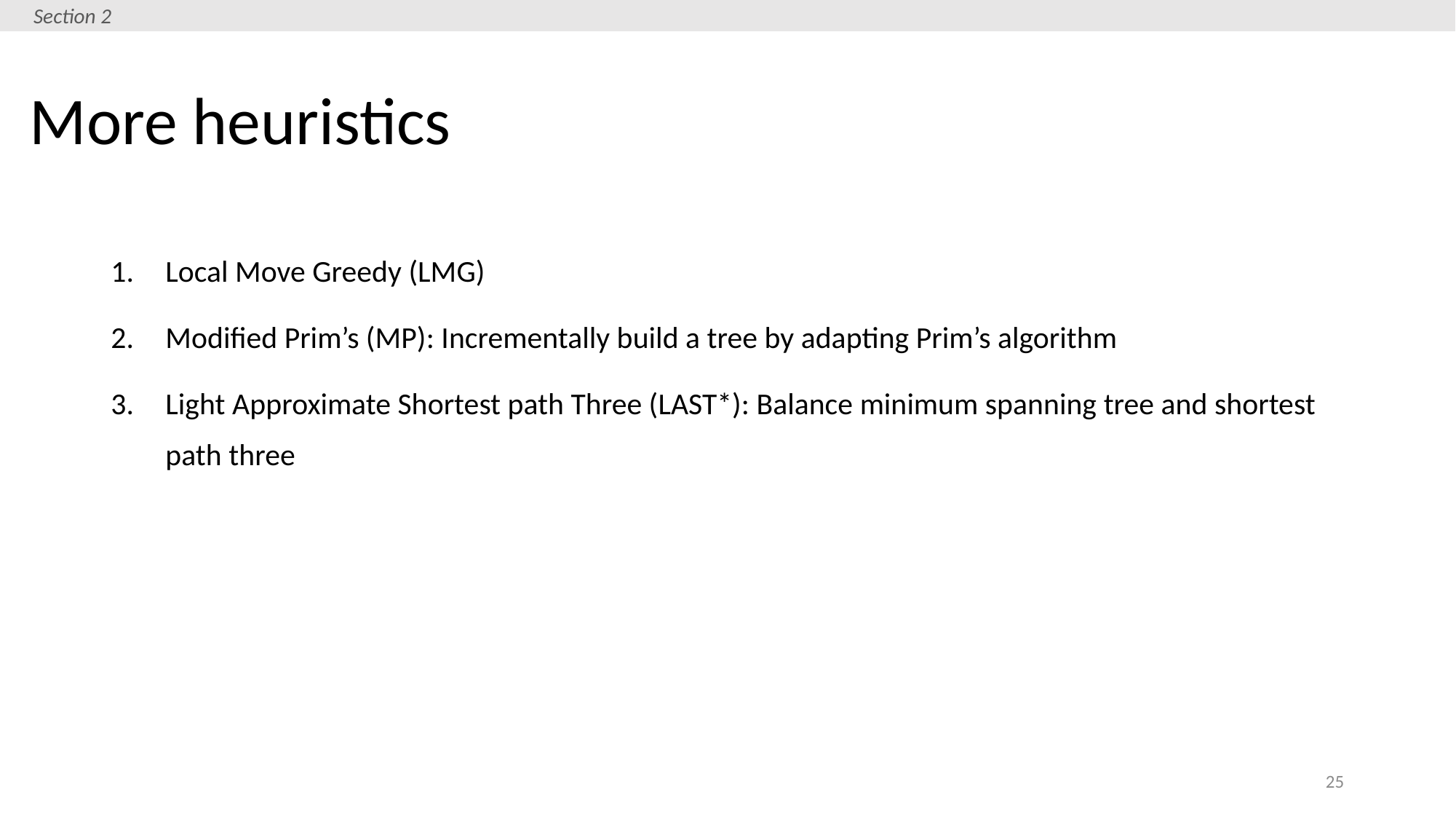

Section 2
# More heuristics
Local Move Greedy (LMG)
Modified Prim’s (MP): Incrementally build a tree by adapting Prim’s algorithm
Light Approximate Shortest path Three (LAST*): Balance minimum spanning tree and shortest path three
25